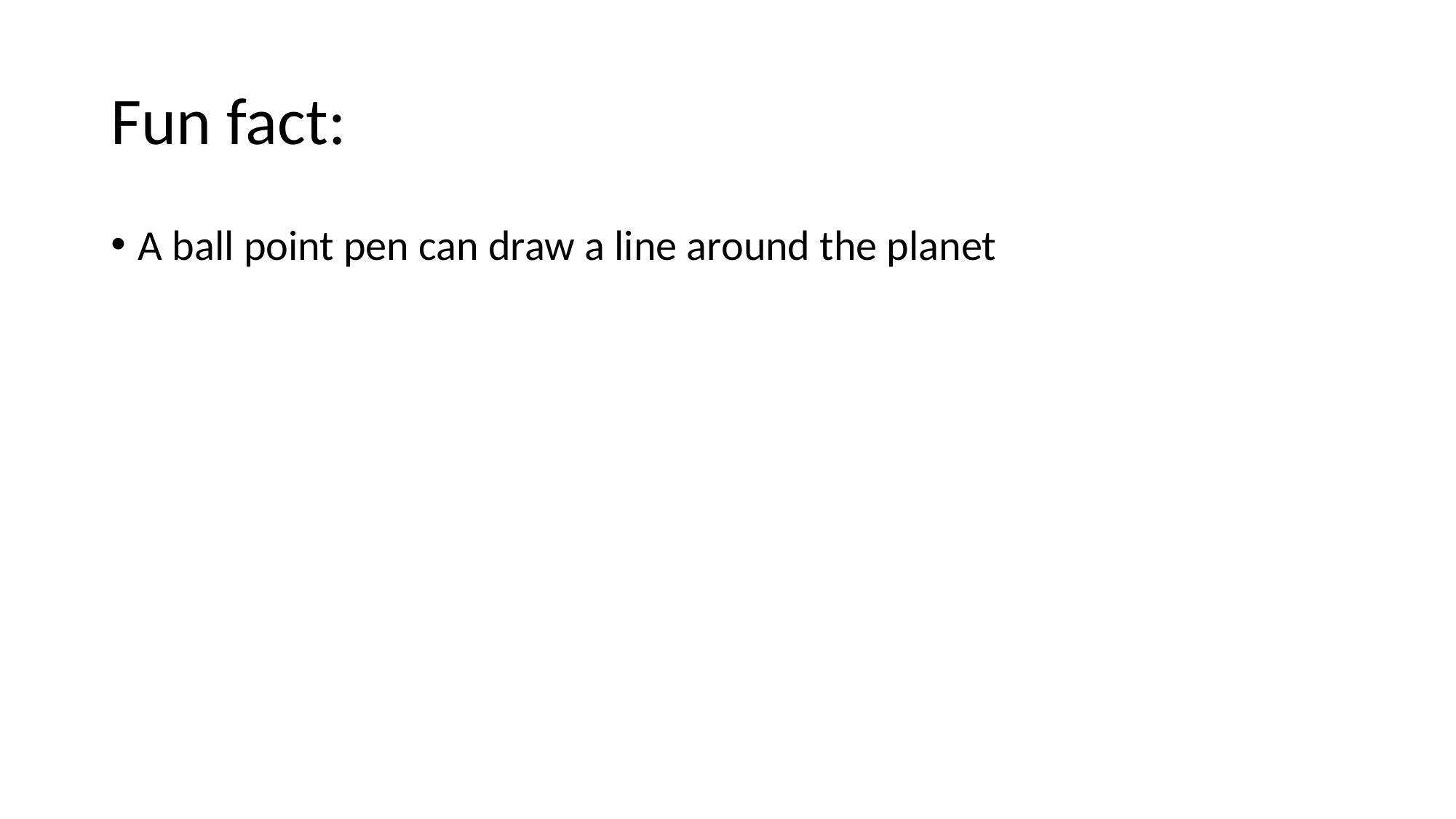

# Fun fact:
A ball point pen can draw a line around the planet